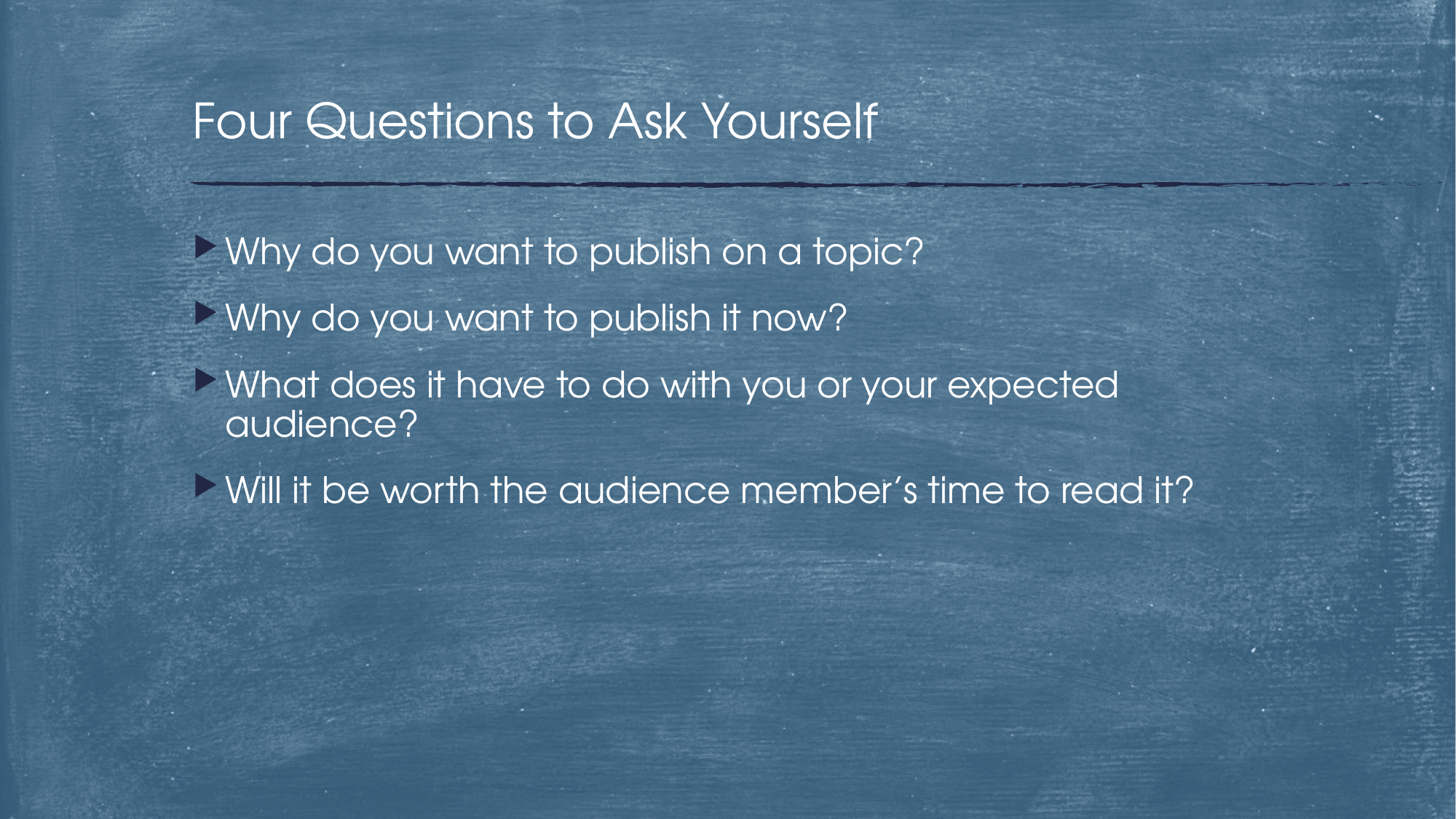

# Four Questions to Ask Yourself
Why do you want to publish on a topic?
Why do you want to publish it now?
What does it have to do with you or your expected audience?
Will it be worth the audience member’s time to read it?